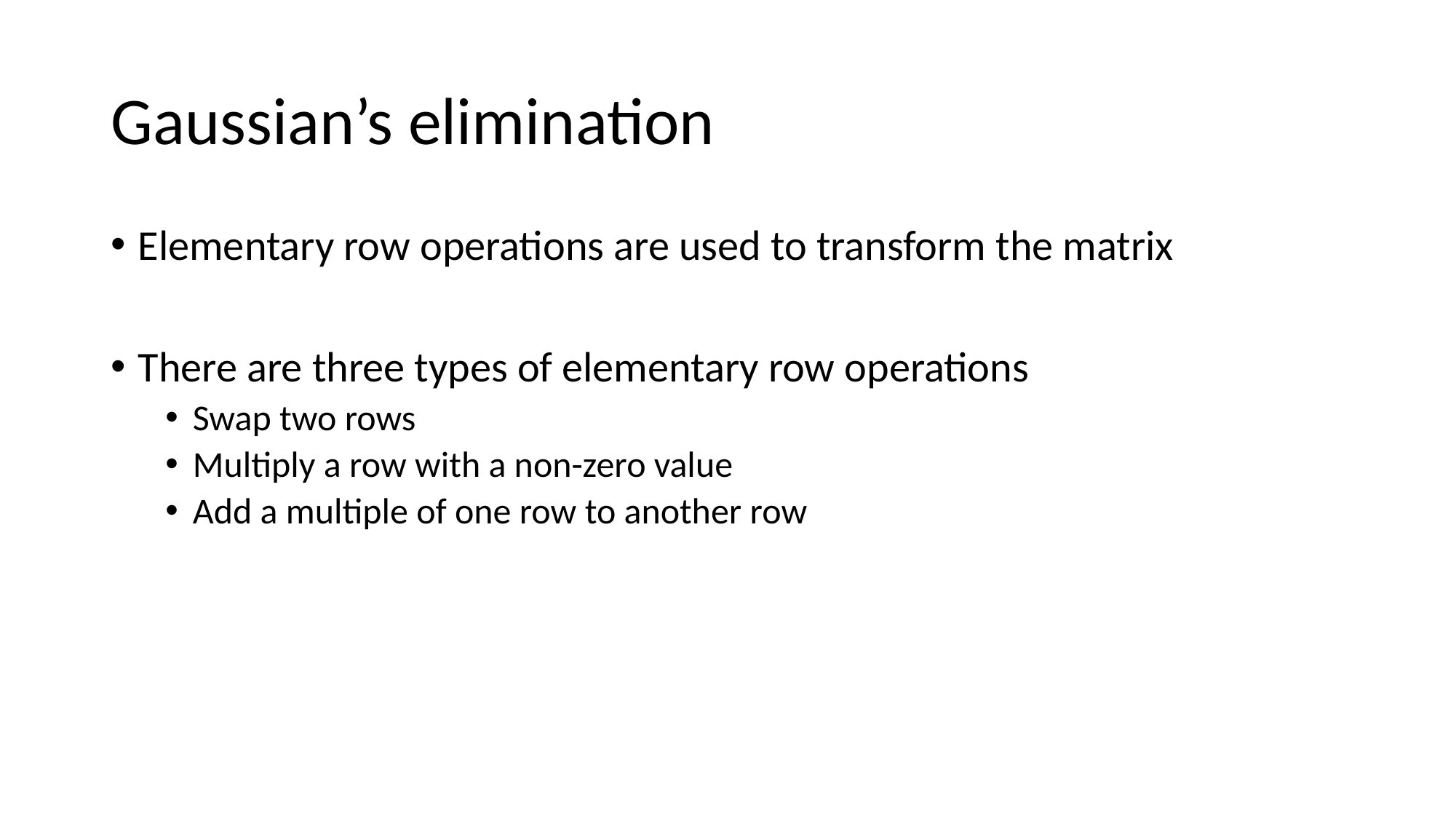

# Gaussian’s elimination
Elementary row operations are used to transform the matrix

There are three types of elementary row operations
Swap two rows
Multiply a row with a non-zero value
Add a multiple of one row to another row